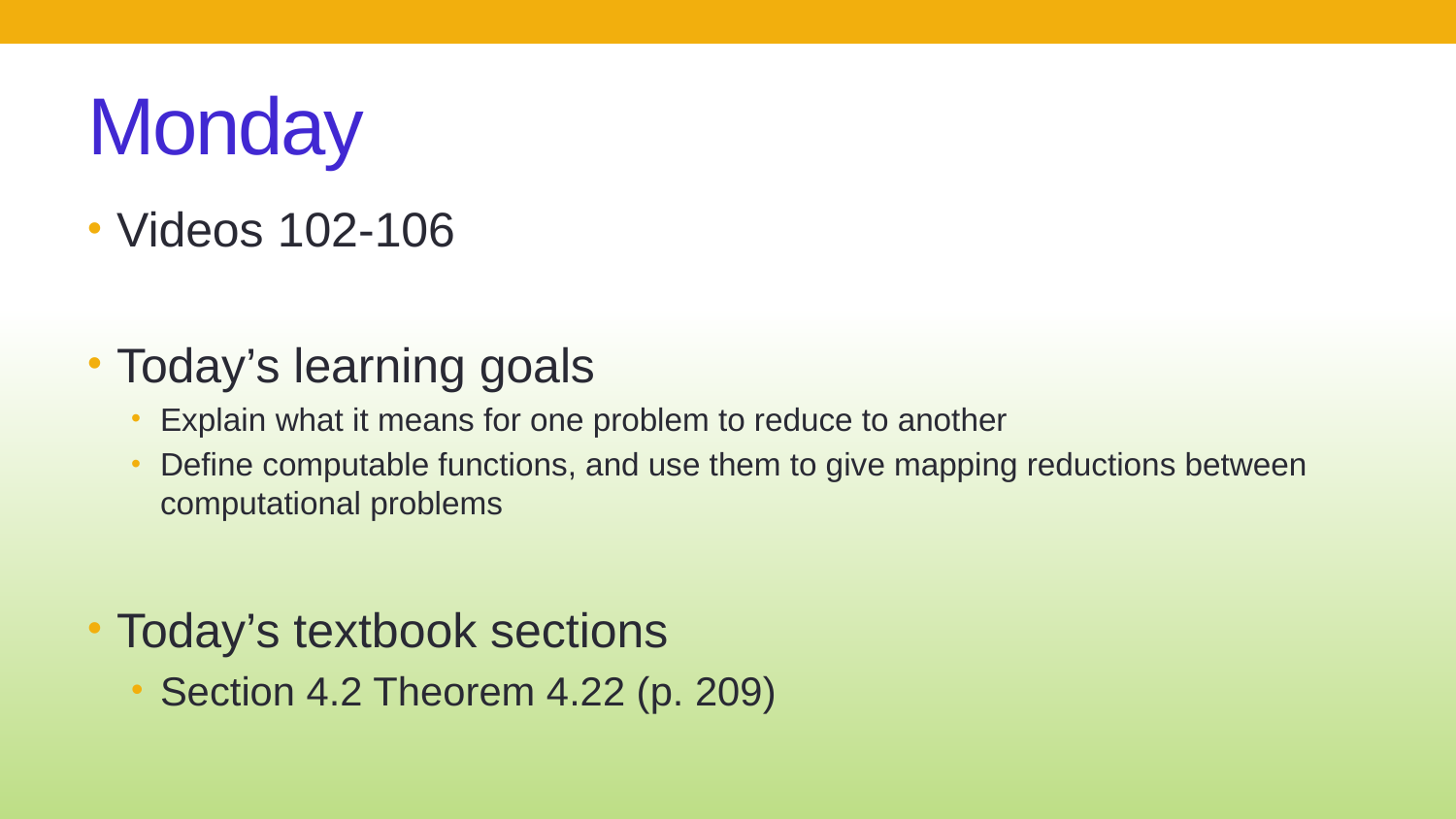

# Monday
Videos 102-106

Today’s learning goals
Explain what it means for one problem to reduce to another
Define computable functions, and use them to give mapping reductions between computational problems

Today’s textbook sections
Section 4.2 Theorem 4.22 (p. 209)